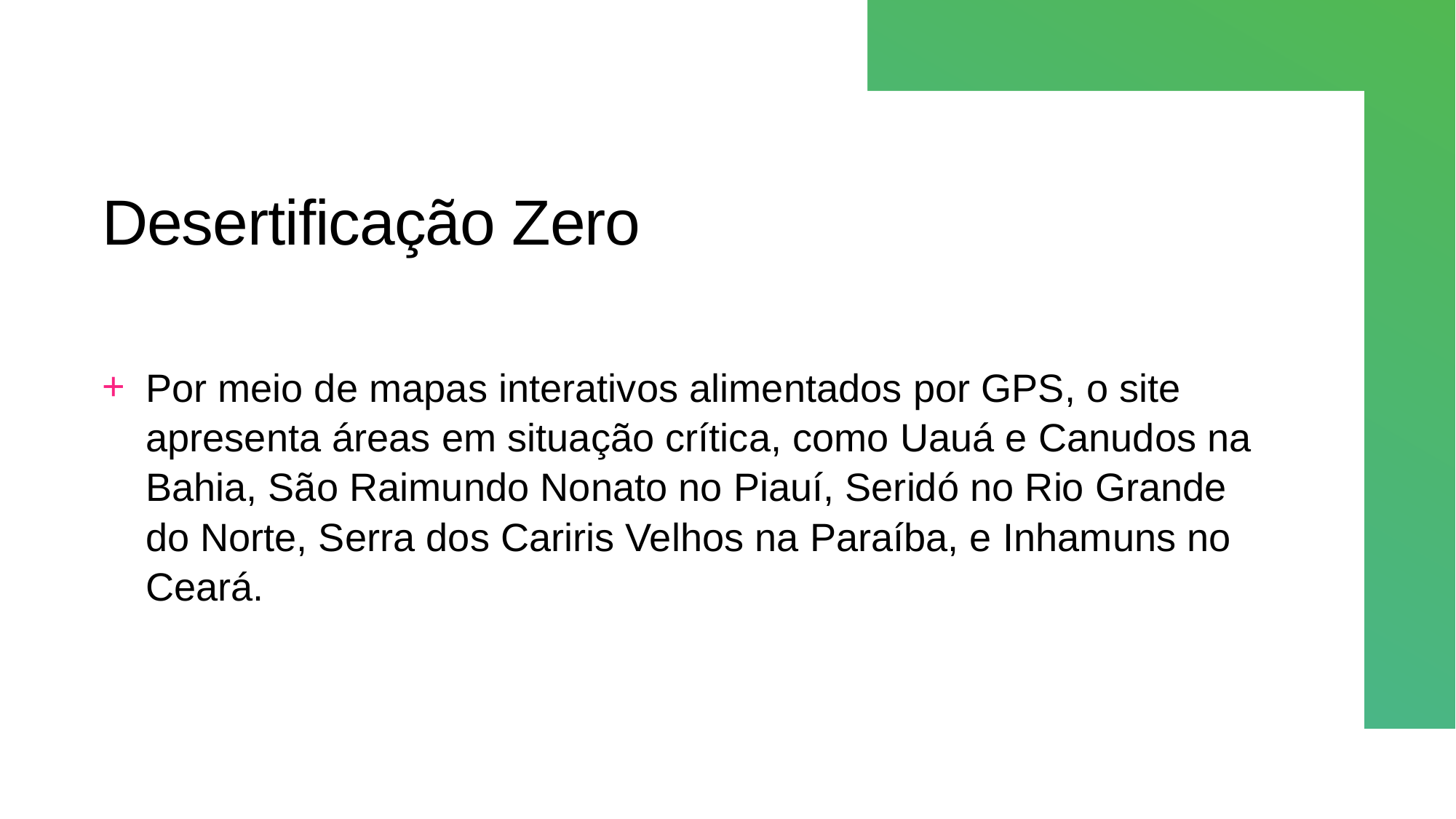

# Desertificação Zero
Por meio de mapas interativos alimentados por GPS, o site apresenta áreas em situação crítica, como Uauá e Canudos na Bahia, São Raimundo Nonato no Piauí, Seridó no Rio Grande do Norte, Serra dos Cariris Velhos na Paraíba, e Inhamuns no Ceará.